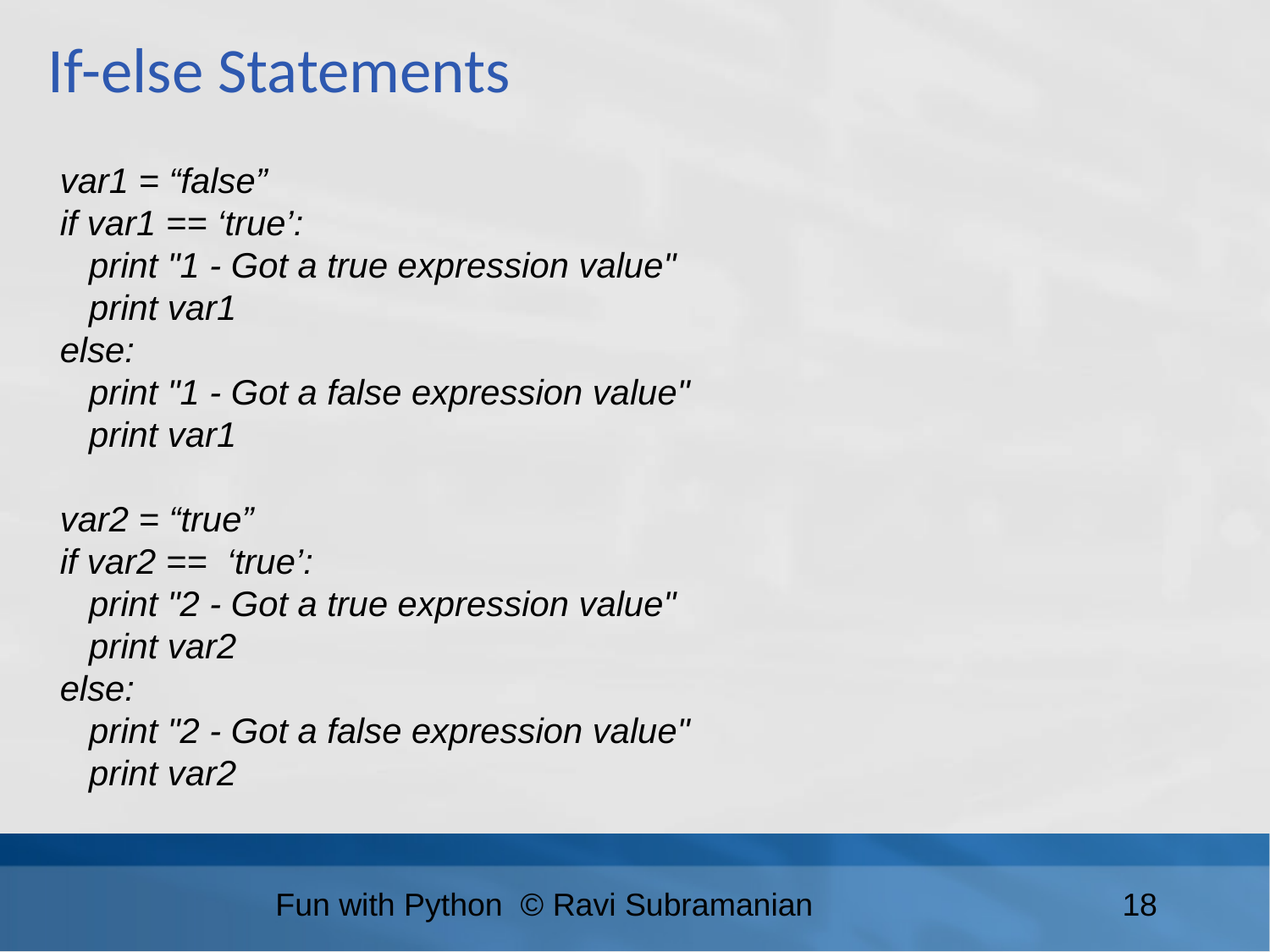

If-else Statements

var1 = “false”
if var1 == ‘true’:
   print "1 - Got a true expression value"
   print var1
else:
   print "1 - Got a false expression value"
   print var1

var2 = “true”
if var2 ==  ‘true’:
   print "2 - Got a true expression value"
   print var2
else:
   print "2 - Got a false expression value"
   print var2